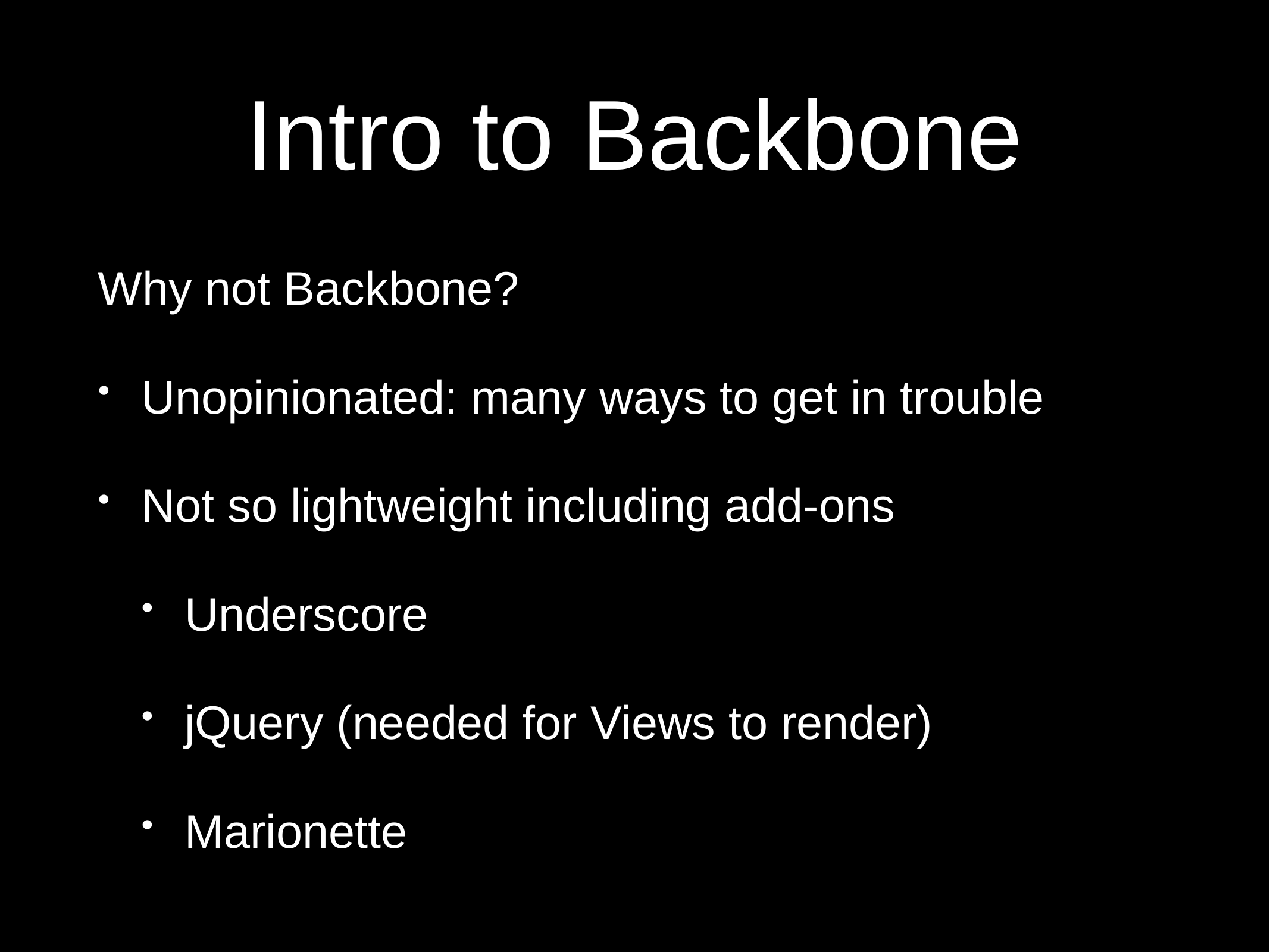

# Intro to Backbone
Why not Backbone?
Unopinionated: many ways to get in trouble
Not so lightweight including add-ons
Underscore
jQuery (needed for Views to render)
Marionette